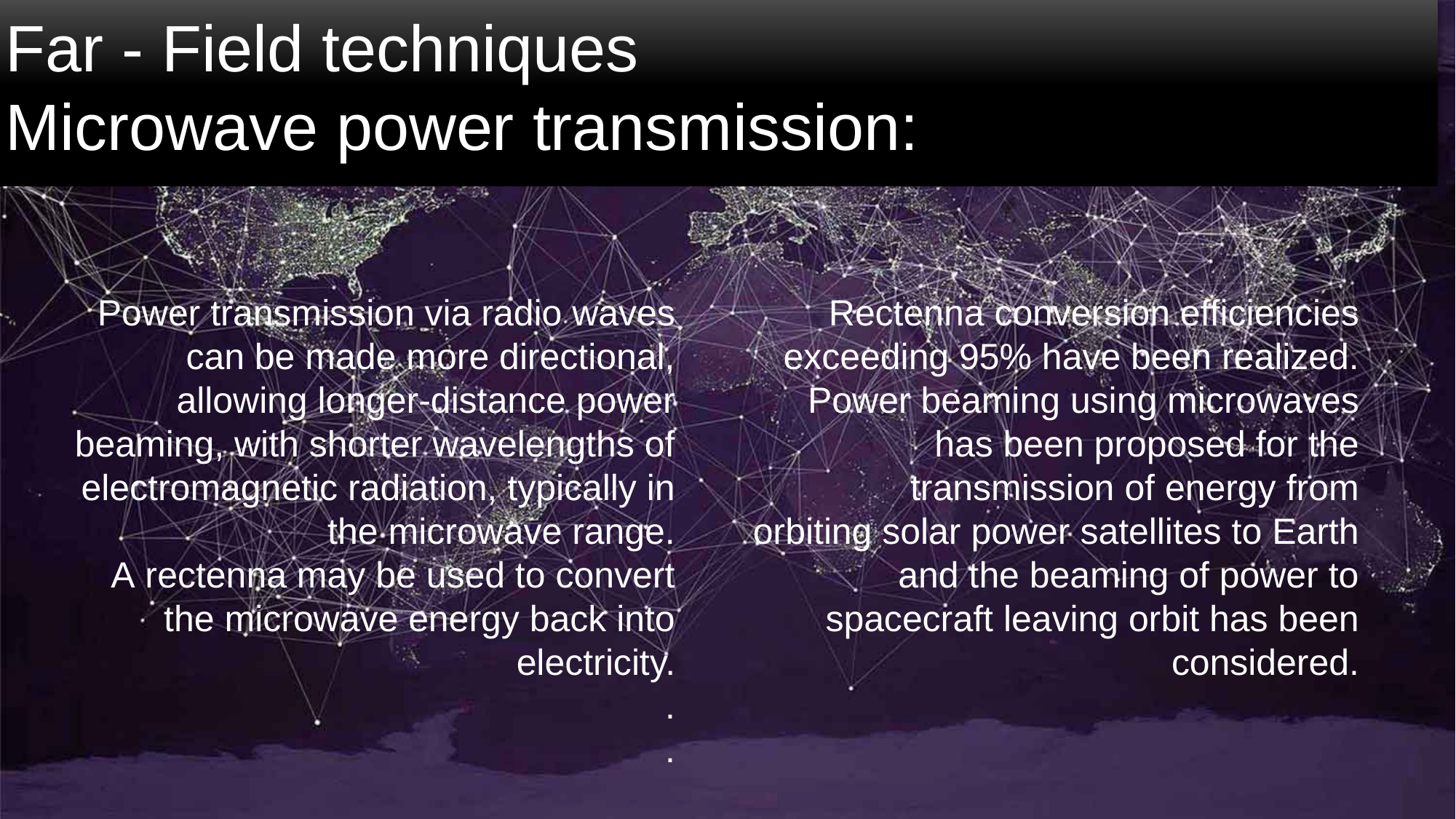

Far - Field techniques
Microwave power transmission:ssion
Power transmission via radio waves can be made more directional, allowing longer-distance power beaming, with shorter wavelengths of electromagnetic radiation, typically in the microwave range.
 A rectenna may be used to convert the microwave energy back into electricity.
.
.

Rectenna conversion efficiencies exceeding 95% have been realized.
 Power beaming using microwaves has been proposed for the transmission of energy from orbiting solar power satellites to Earth and the beaming of power to spacecraft leaving orbit has been considered.